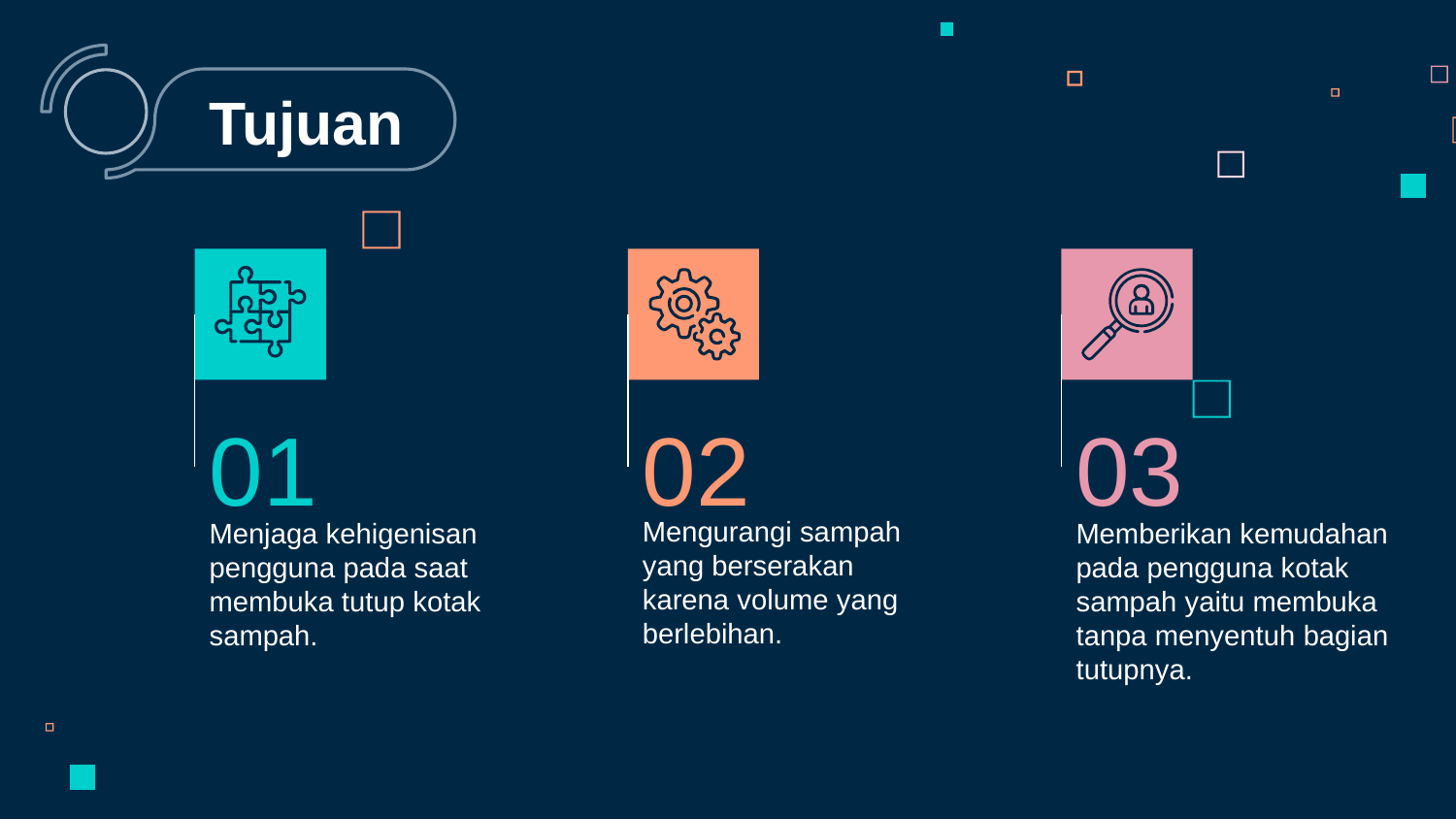

Tujuan

01
02
03
Mengurangi sampah yang berserakan karena volume yang berlebihan.
Memberikan kemudahan pada pengguna kotak sampah yaitu membuka tanpa menyentuh bagian tutupnya.
# Menjaga kehigenisan pengguna pada saat membuka tutup kotak sampah.